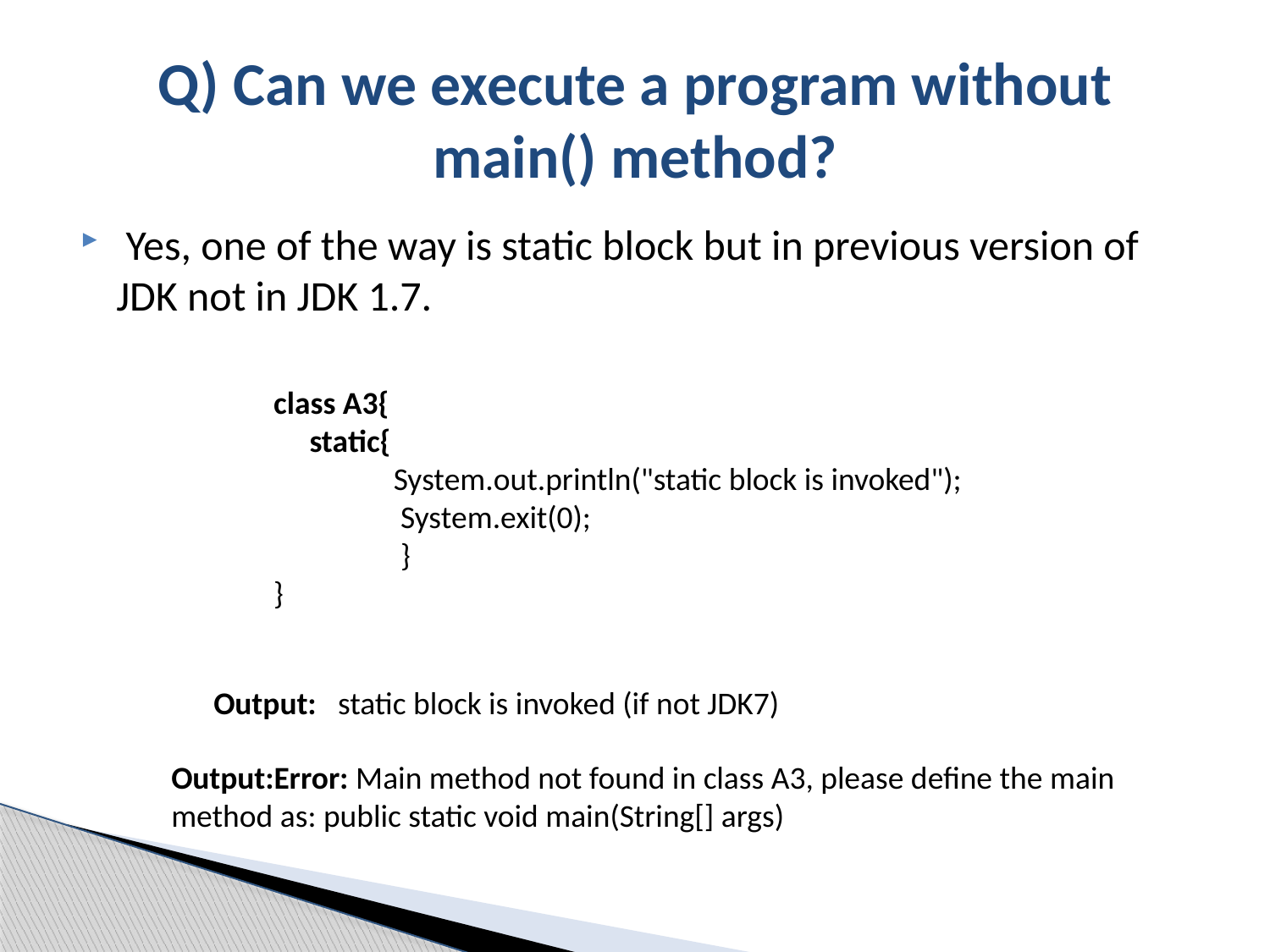

# Q) Can we execute a program without main() method?
 Yes, one of the way is static block but in previous version of JDK not in JDK 1.7.

 class A3{
      static{
 	System.out.println("static block is invoked");
	 System.exit(0);
	 }
 }

Output:   static block is invoked (if not JDK7)
Output:Error: Main method not found in class A3, please define the main method as: public static void main(String[] args)